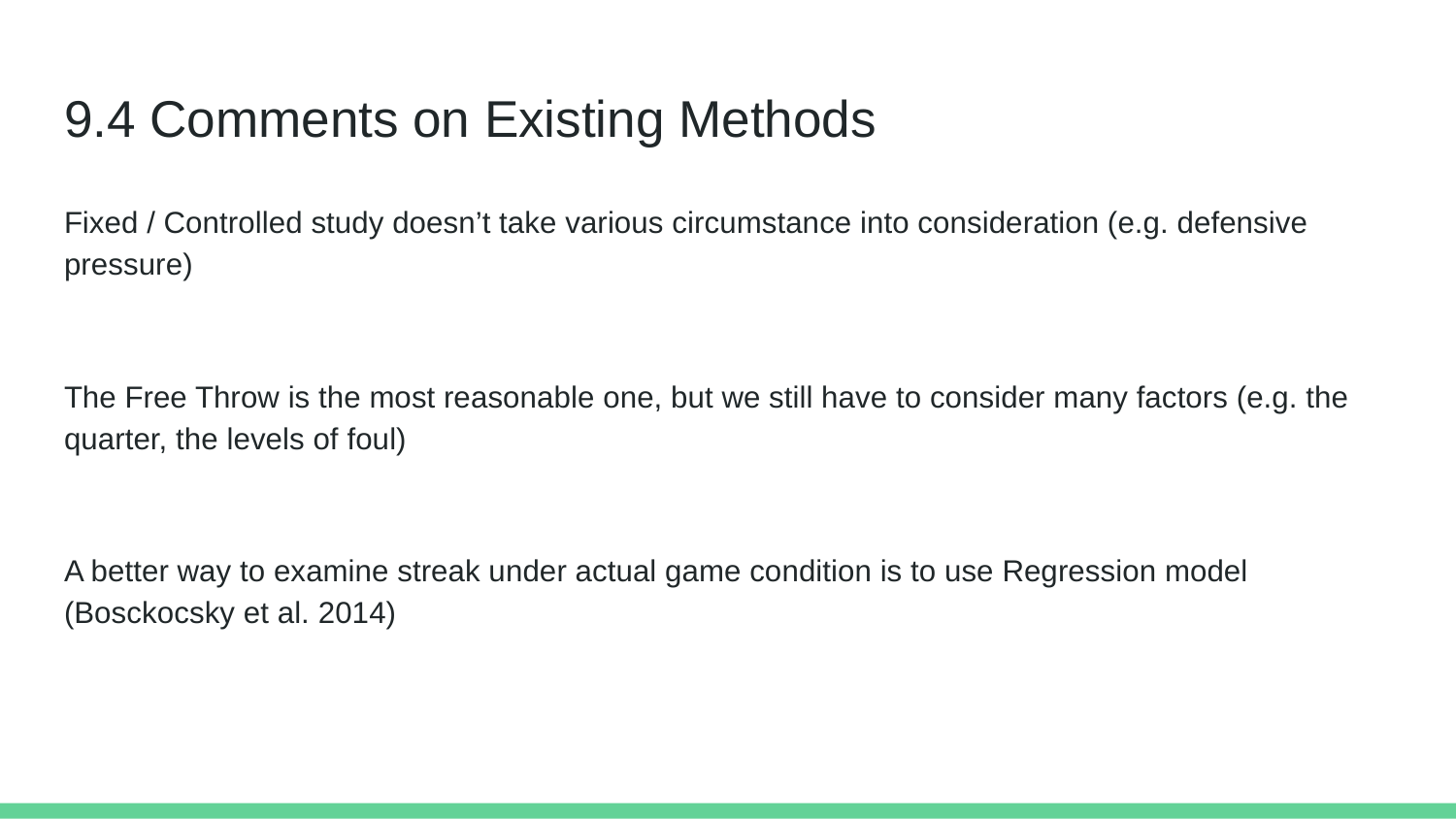

# 9.4 Comments on Existing Methods
Fixed / Controlled study doesn’t take various circumstance into consideration (e.g. defensive pressure)

The Free Throw is the most reasonable one, but we still have to consider many factors (e.g. the quarter, the levels of foul)

A better way to examine streak under actual game condition is to use Regression model (Bosckocsky et al. 2014)